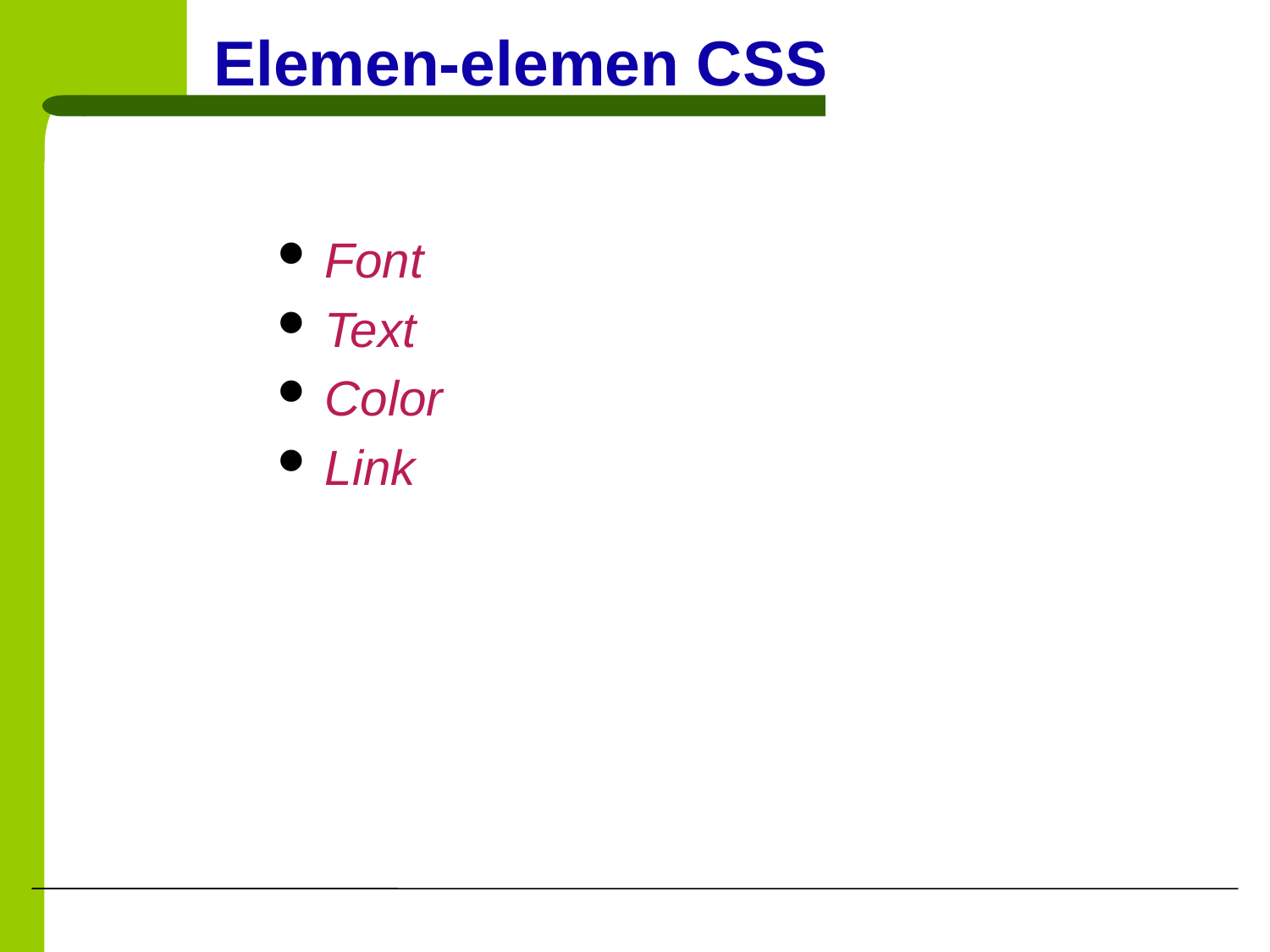

# Elemen-elemen CSS
Font
Text
Color
Link